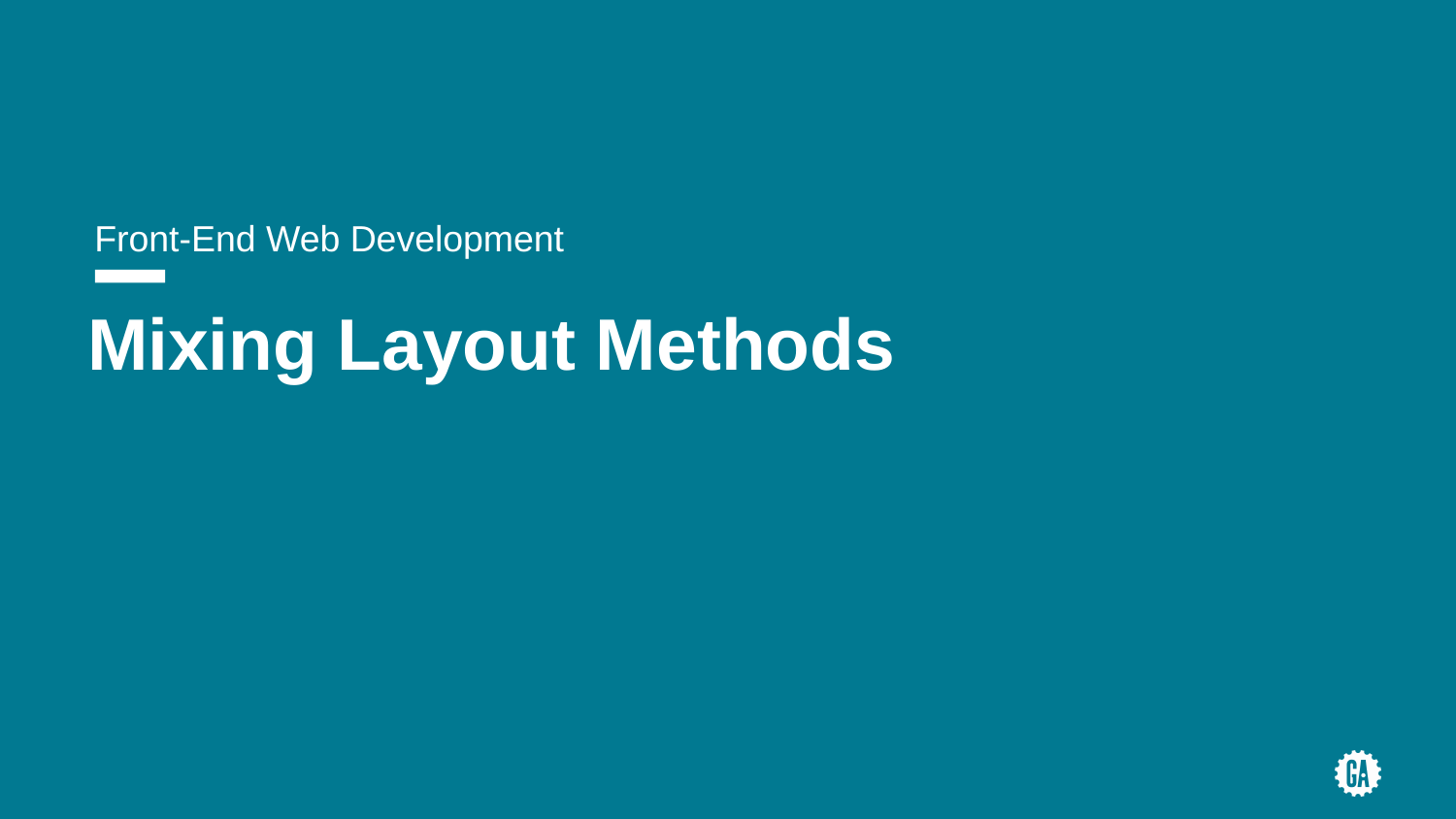

Front-End Web Development
# Mixing Layout Methods